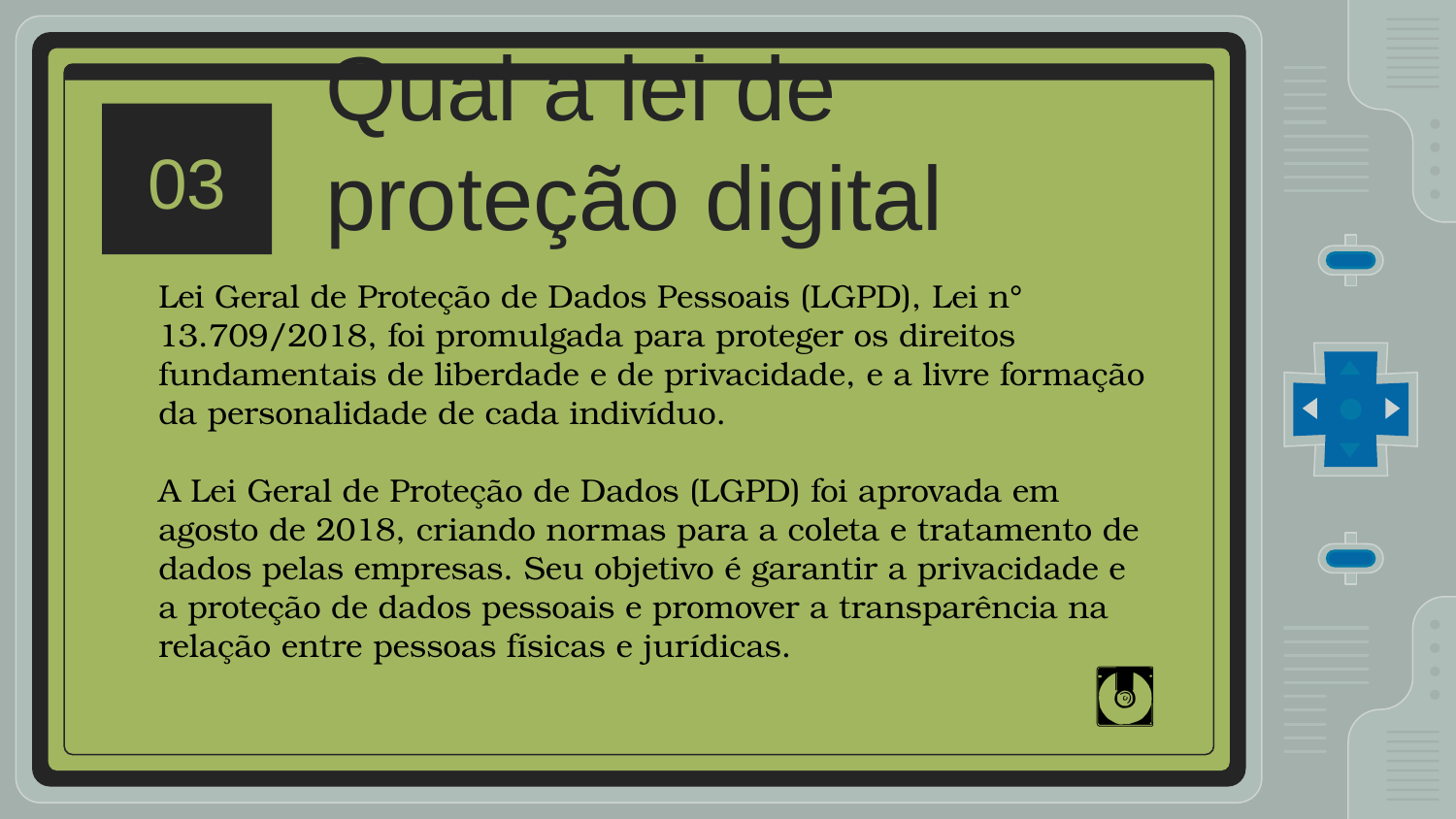

# Qual a lei de proteção digital
03

Lei Geral de Proteção de Dados Pessoais (LGPD), Lei n° 13.709/2018, foi promulgada para proteger os direitos fundamentais de liberdade e de privacidade, e a livre formação da personalidade de cada indivíduo.

A Lei Geral de Proteção de Dados (LGPD) foi aprovada em agosto de 2018, criando normas para a coleta e tratamento de dados pelas empresas. Seu objetivo é garantir a privacidade e a proteção de dados pessoais e promover a transparência na relação entre pessoas físicas e jurídicas.

💽